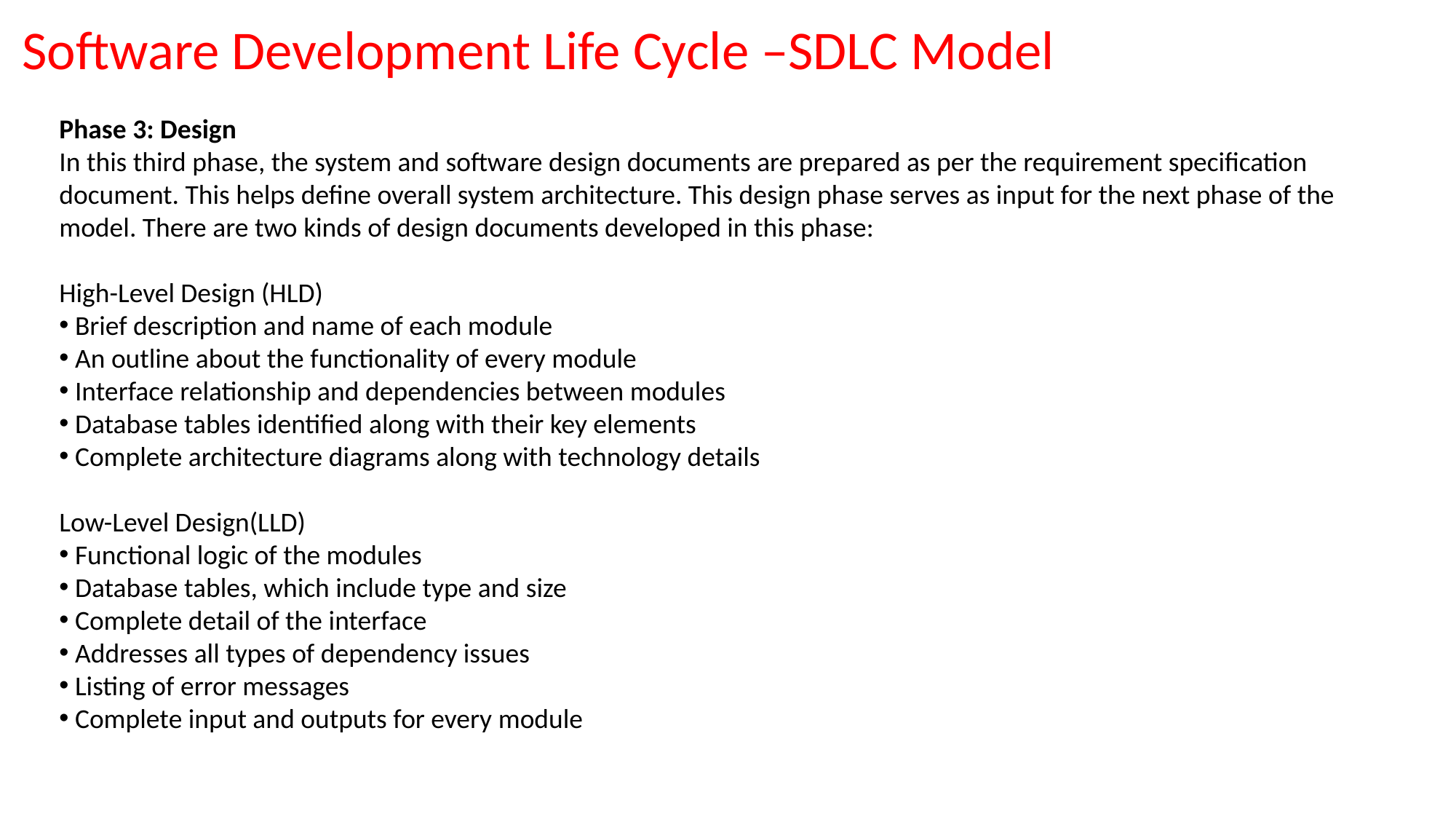

Software Development Life Cycle –SDLC Model

Phase 3: Design
In this third phase, the system and software design documents are prepared as per the requirement specification document. This helps define overall system architecture. This design phase serves as input for the next phase of the model. There are two kinds of design documents developed in this phase:

High-Level Design (HLD)
 Brief description and name of each module
 An outline about the functionality of every module
 Interface relationship and dependencies between modules
 Database tables identified along with their key elements
 Complete architecture diagrams along with technology details

Low-Level Design(LLD)
 Functional logic of the modules
 Database tables, which include type and size
 Complete detail of the interface
 Addresses all types of dependency issues
 Listing of error messages
 Complete input and outputs for every module
#